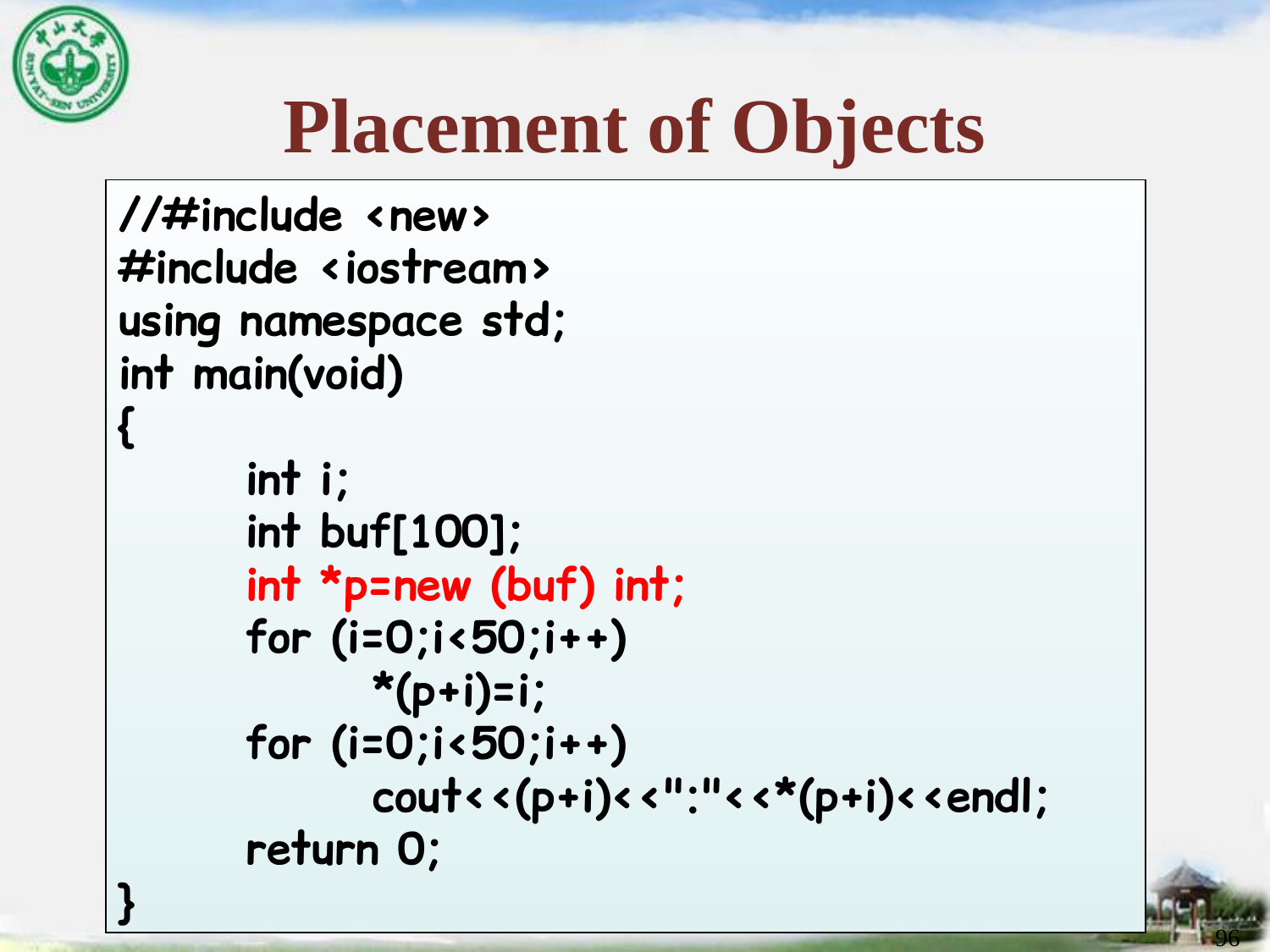

# Placement of Objects
//#include <new>
#include <iostream>
using namespace std;
int main(void)
{
	int i;
	int buf[100];
	int *p=new (buf) int;
	for (i=0;i<50;i++)
		*(p+i)=i;
	for (i=0;i<50;i++)
		cout<<(p+i)<<":"<<*(p+i)<<endl;
	return 0;
}
96